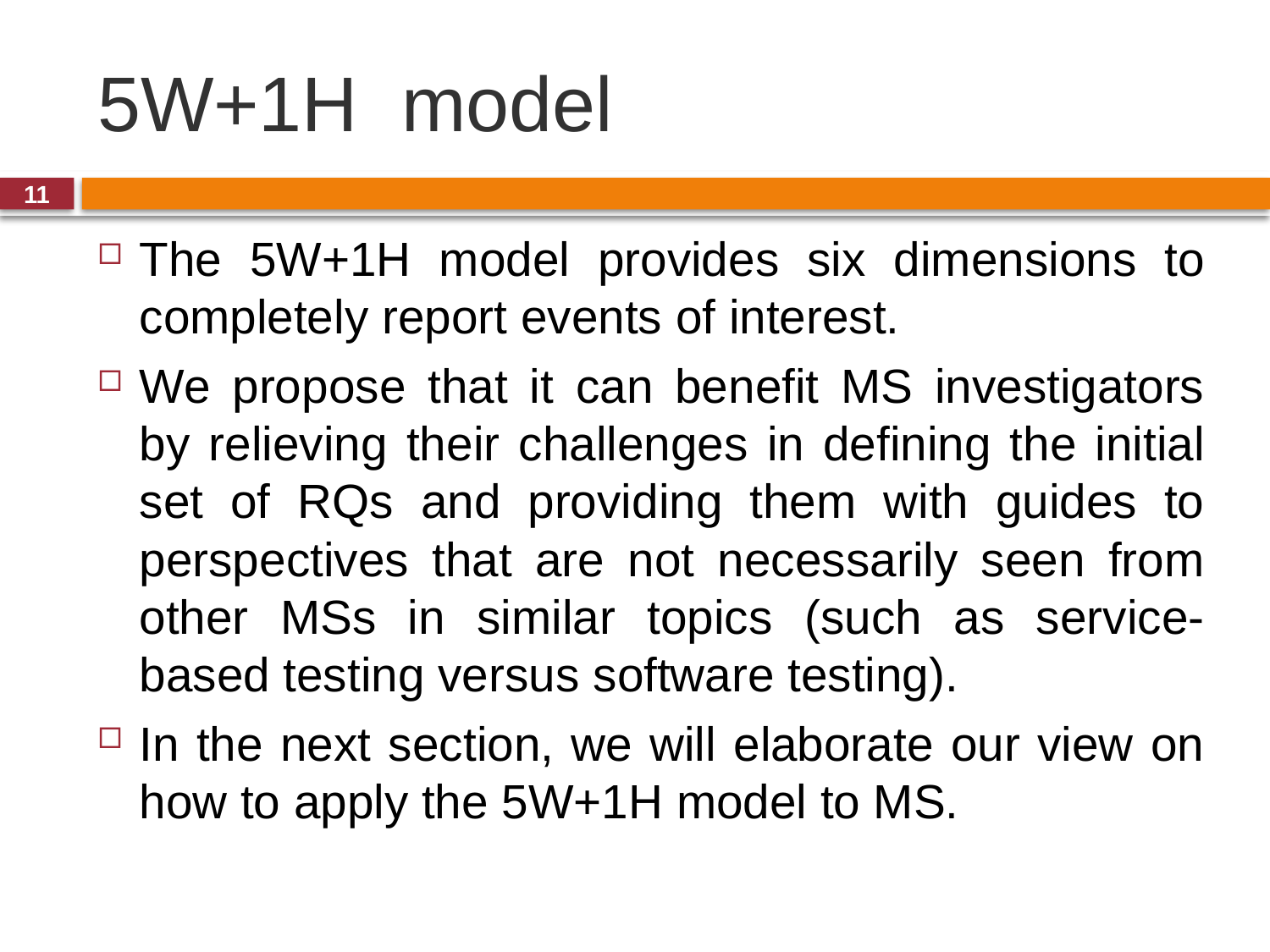

# 5W+1H  model
11
The 5W+1H model provides six dimensions to completely report events of interest.
We propose that it can benefit MS investigators by relieving their challenges in defining the initial set of RQs and providing them with guides to perspectives that are not necessarily seen from other MSs in similar topics (such as service-based testing versus software testing).
In the next section, we will elaborate our view on how to apply the 5W+1H model to MS.